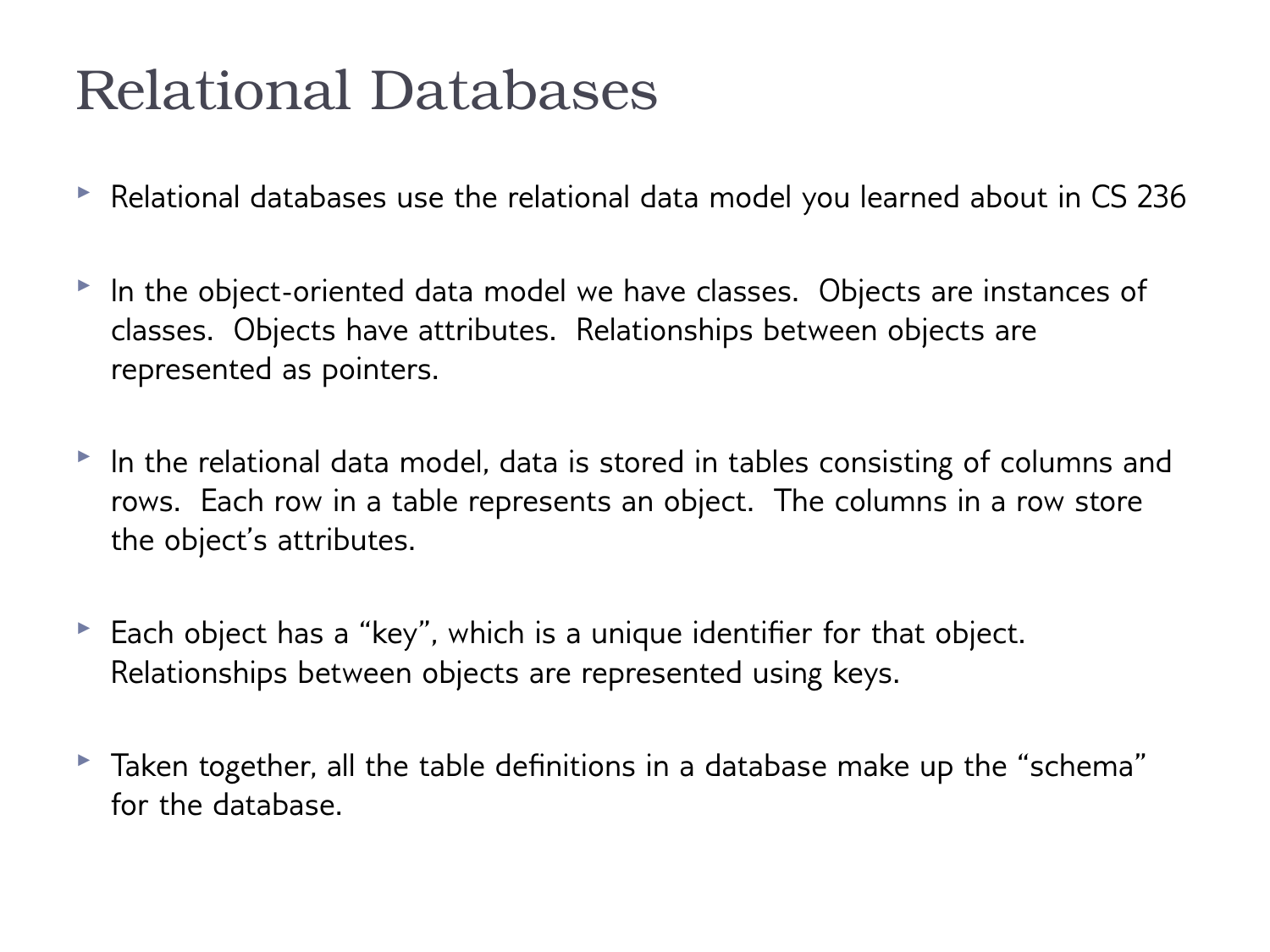

# Relational Databases
Relational databases use the relational data model you learned about in CS 236

In the object-oriented data model we have classes.  Objects are instances of classes.  Objects have attributes.  Relationships between objects are represented as pointers.

In the relational data model, data is stored in tables consisting of columns and rows.  Each row in a table represents an object.  The columns in a row store the object’s attributes.

Each object has a “key”, which is a unique identifier for that object.  Relationships between objects are represented using keys.

Taken together, all the table definitions in a database make up the “schema” for the database.